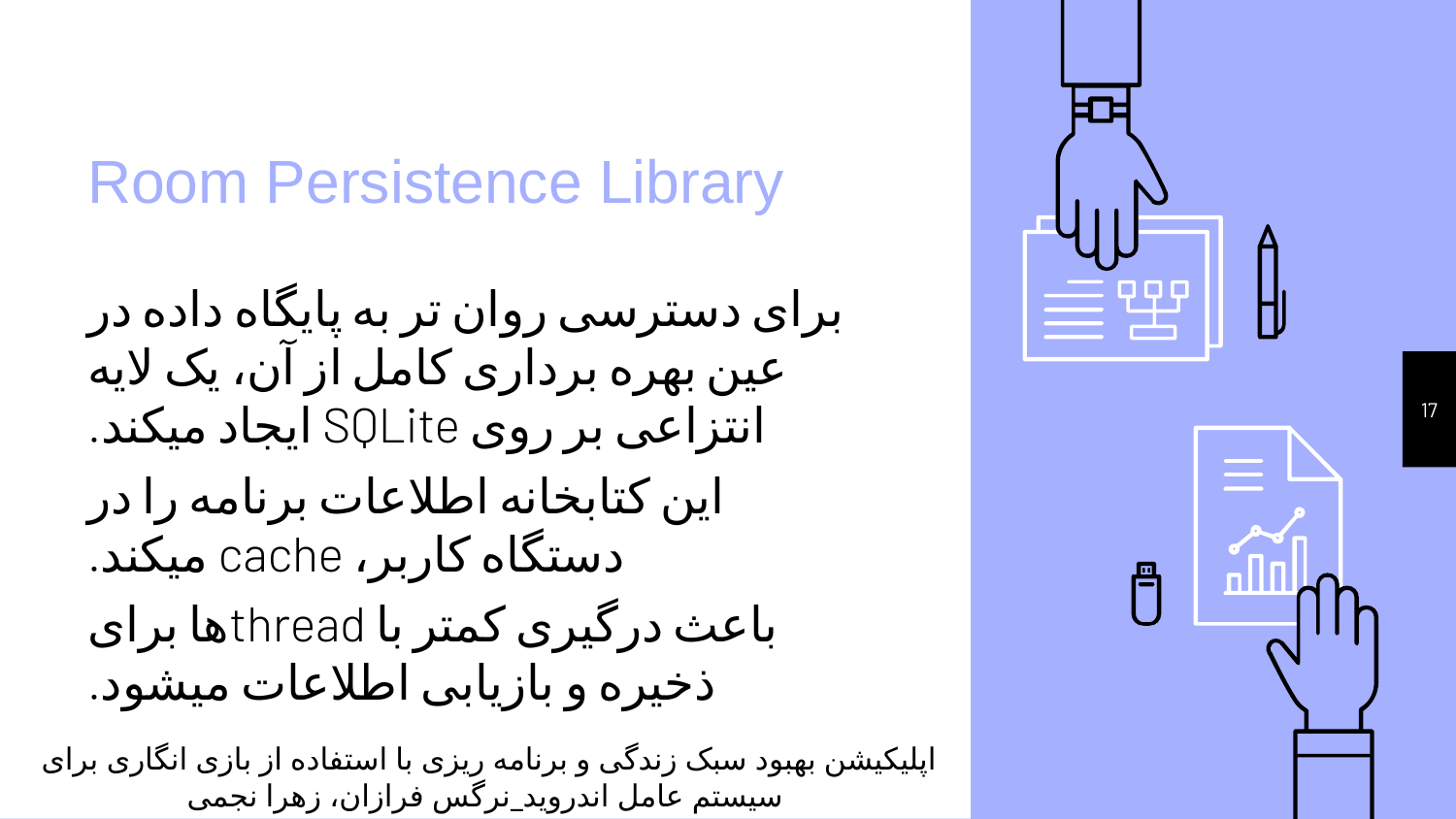

# Room Persistence Library
برای دسترسی روان تر به پایگاه داده در عین بهره برداری کامل از آن، یک لایه انتزاعی بر روی SQLite ایجاد میکند.
این کتابخانه اطلاعات برنامه را در دستگاه کاربر، cache میکند.
باعث درگیری کمتر با threadها برای ذخیره و بازیابی اطلاعات میشود.
17
 اپلیکیشن بهبود سبک زندگی و برنامه ریزی با استفاده از بازی انگاری برای سیستم عامل اندروید_نرگس فرازان، زهرا نجمی